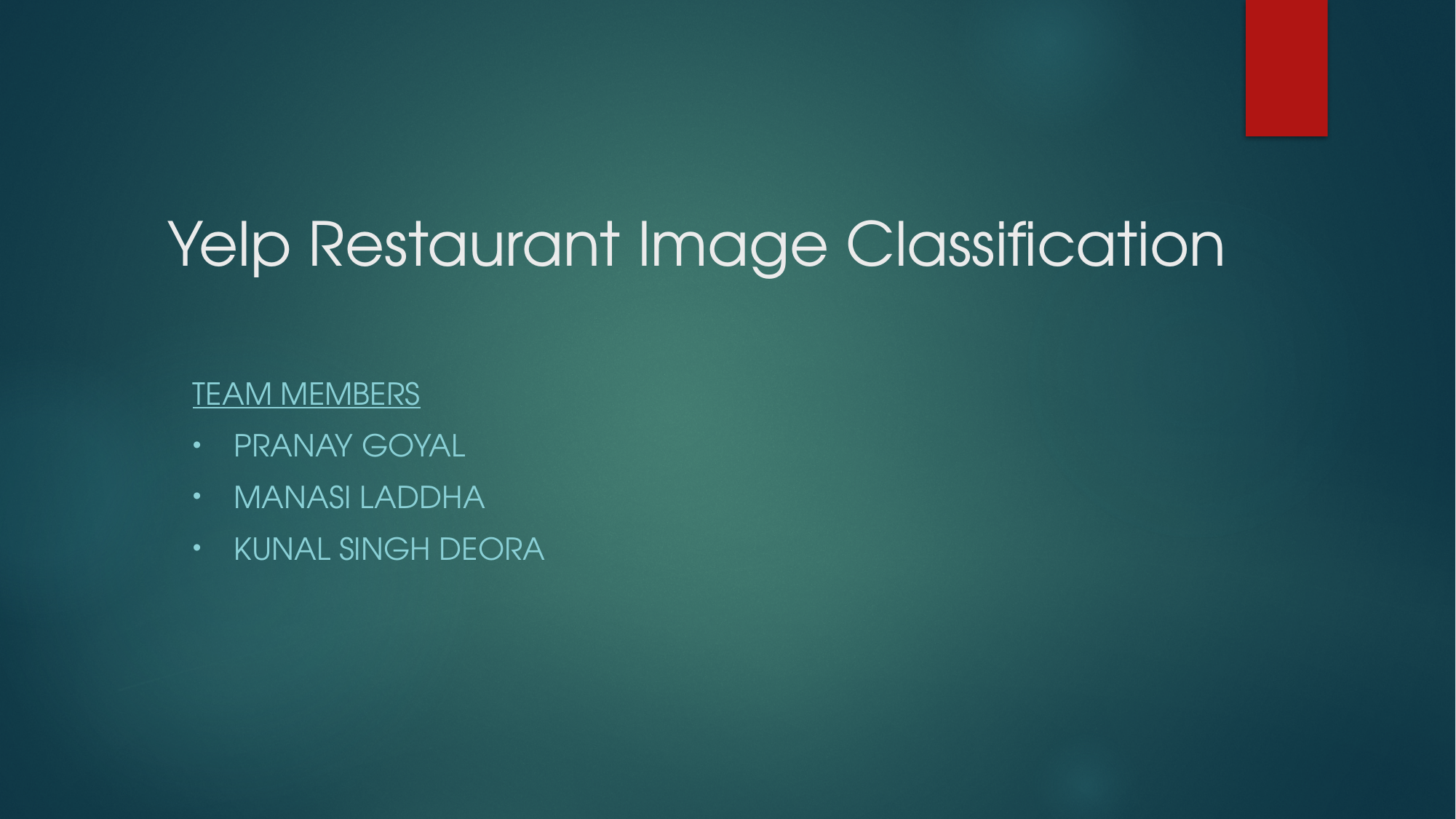

# Yelp Restaurant Image Classification
Team Members
Pranay Goyal
Manasi Laddha
Kunal Singh Deora